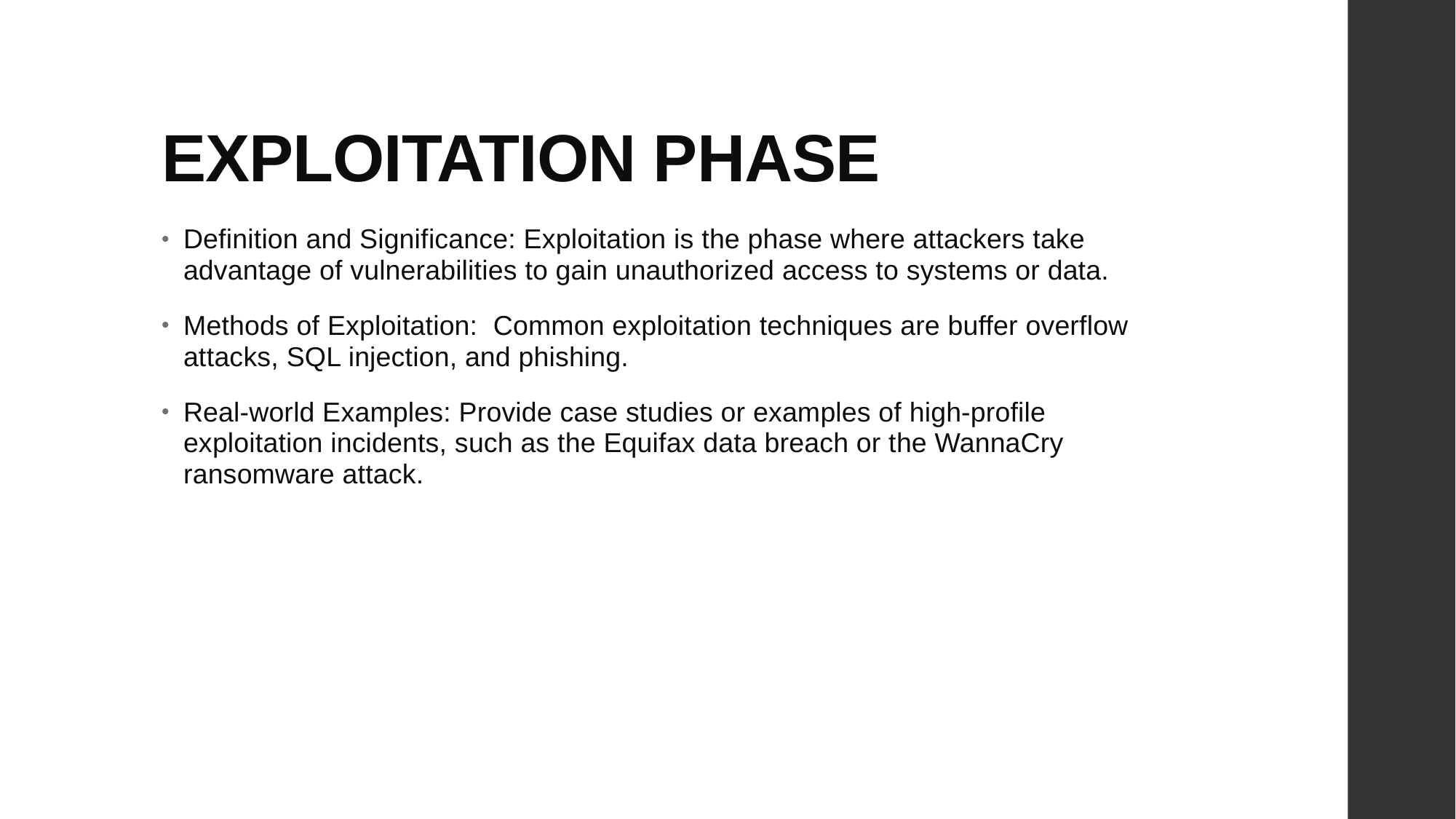

# EXPLOITATION PHASE
Definition and Significance: Exploitation is the phase where attackers take advantage of vulnerabilities to gain unauthorized access to systems or data.
Methods of Exploitation:  Common exploitation techniques are buffer overflow attacks, SQL injection, and phishing.
Real-world Examples: Provide case studies or examples of high-profile exploitation incidents, such as the Equifax data breach or the WannaCry ransomware attack.